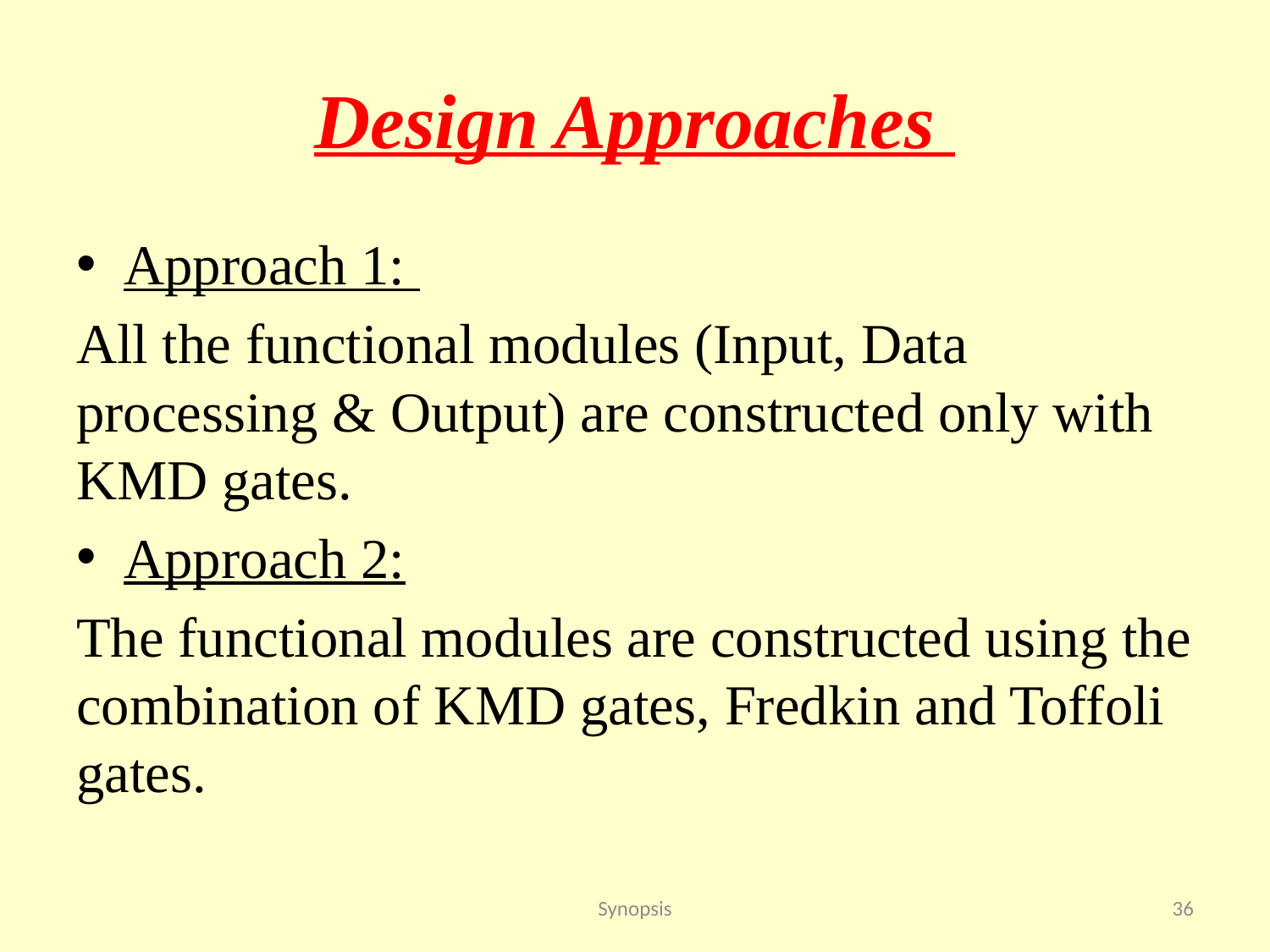

# Design Approaches
Approach 1:
All the functional modules (Input, Data processing & Output) are constructed only with KMD gates.
Approach 2:
The functional modules are constructed using the combination of KMD gates, Fredkin and Toffoli gates.

Synopsis
36